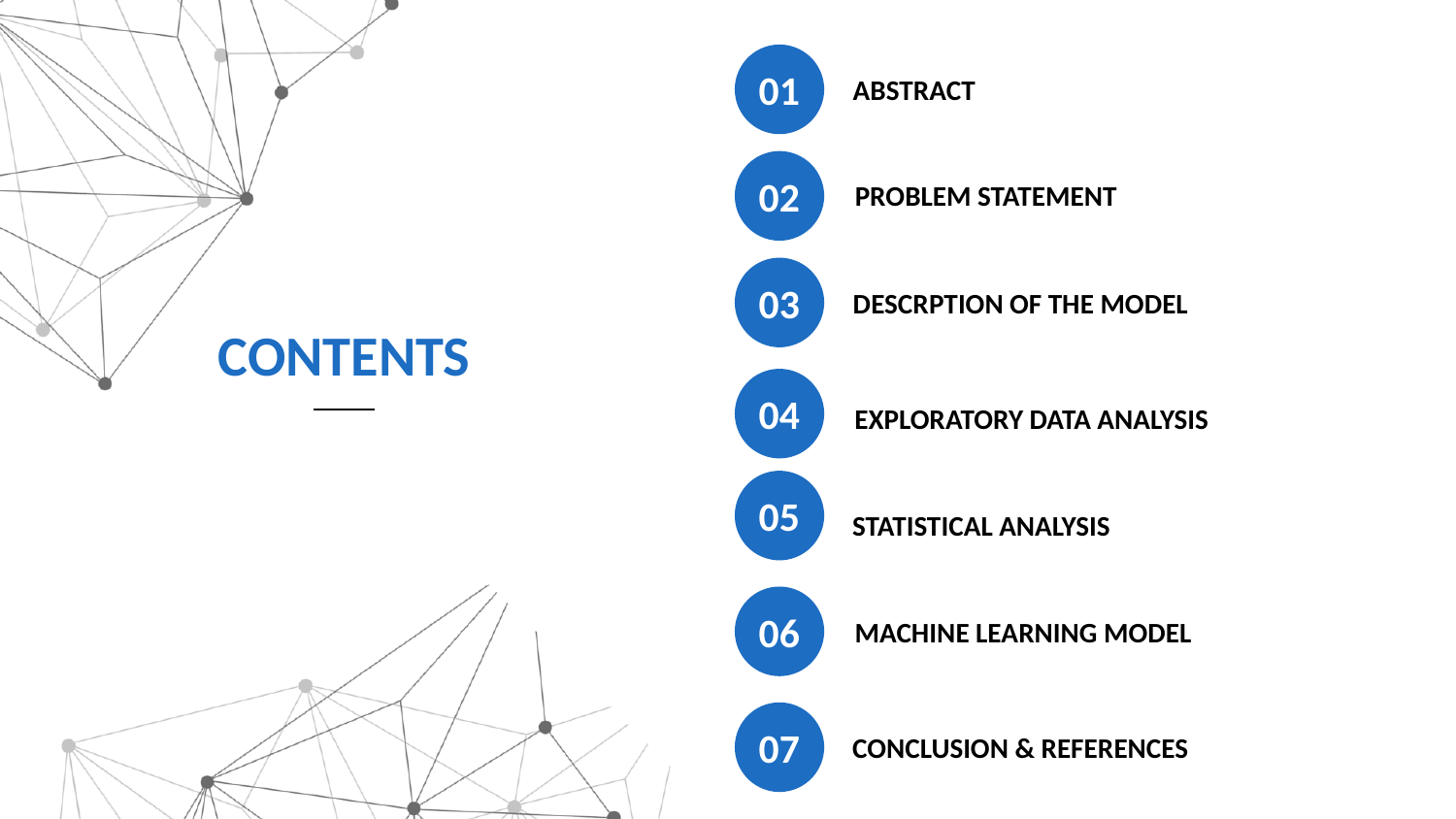

01
ABSTRACT
02
PROBLEM STATEMENT
03
DESCRPTION OF THE MODEL
CONTENTS
04
EXPLORATORY DATA ANALYSIS
05
STATISTICAL ANALYSIS
06
MACHINE LEARNING MODEL
07
CONCLUSION & REFERENCES